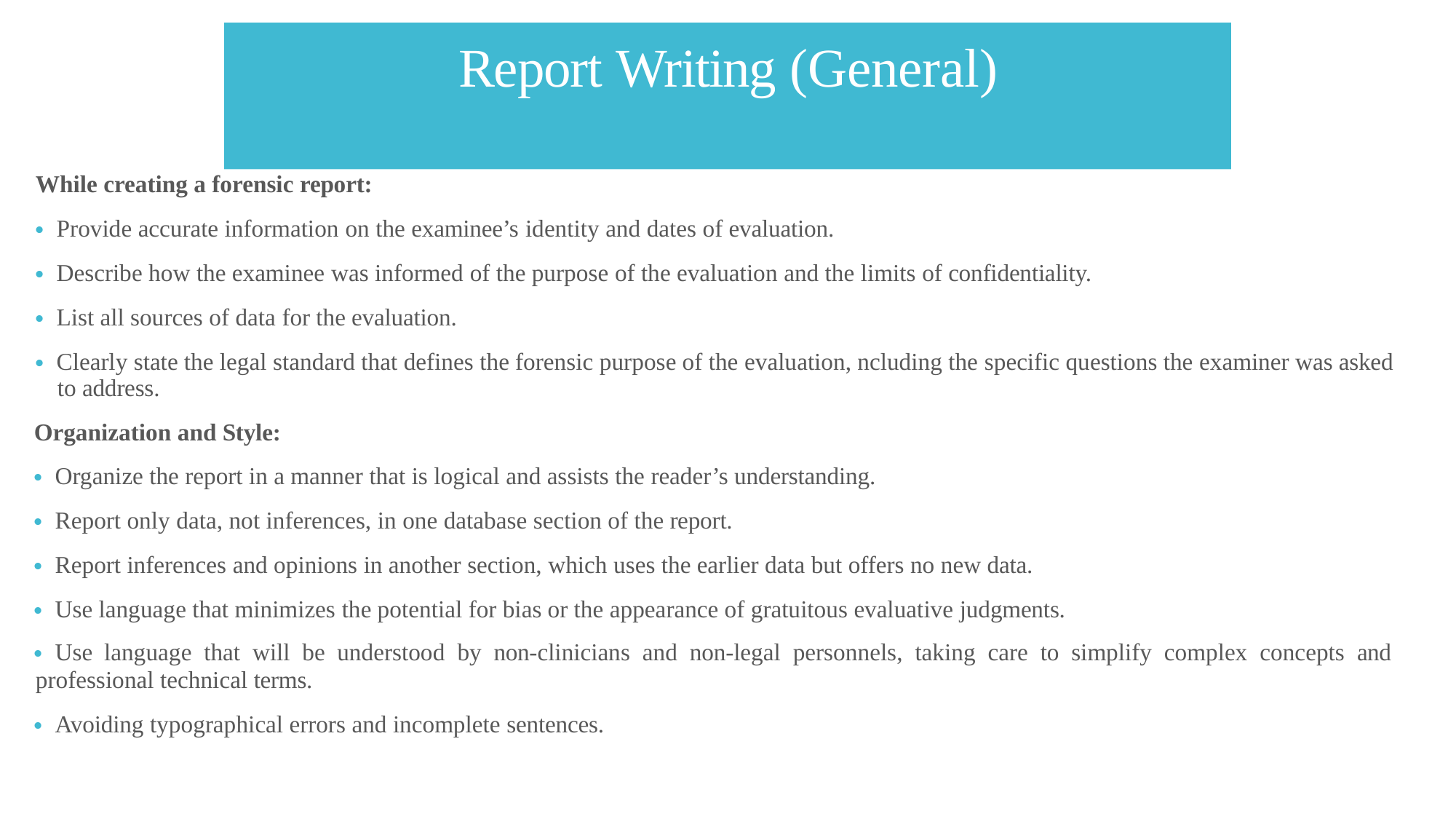

# Report Writing (General)
While creating a forensic report:
🞄 Provide accurate information on the examinee’s identity and dates of evaluation.
🞄 Describe how the examinee was informed of the purpose of the evaluation and the limits of confidentiality.
🞄 List all sources of data for the evaluation.
🞄 Clearly state the legal standard that defines the forensic purpose of the evaluation, ncluding the specific questions the examiner was asked to address.
Organization and Style:
🞄 Organize the report in a manner that is logical and assists the reader’s understanding.
🞄 Report only data, not inferences, in one database section of the report.
🞄 Report inferences and opinions in another section, which uses the earlier data but offers no new data.
🞄 Use language that minimizes the potential for bias or the appearance of gratuitous evaluative judgments.
🞄 Use language that will be understood by non-clinicians and non-legal personnels, taking care to simplify complex concepts and
professional technical terms.
🞄 Avoiding typographical errors and incomplete sentences.